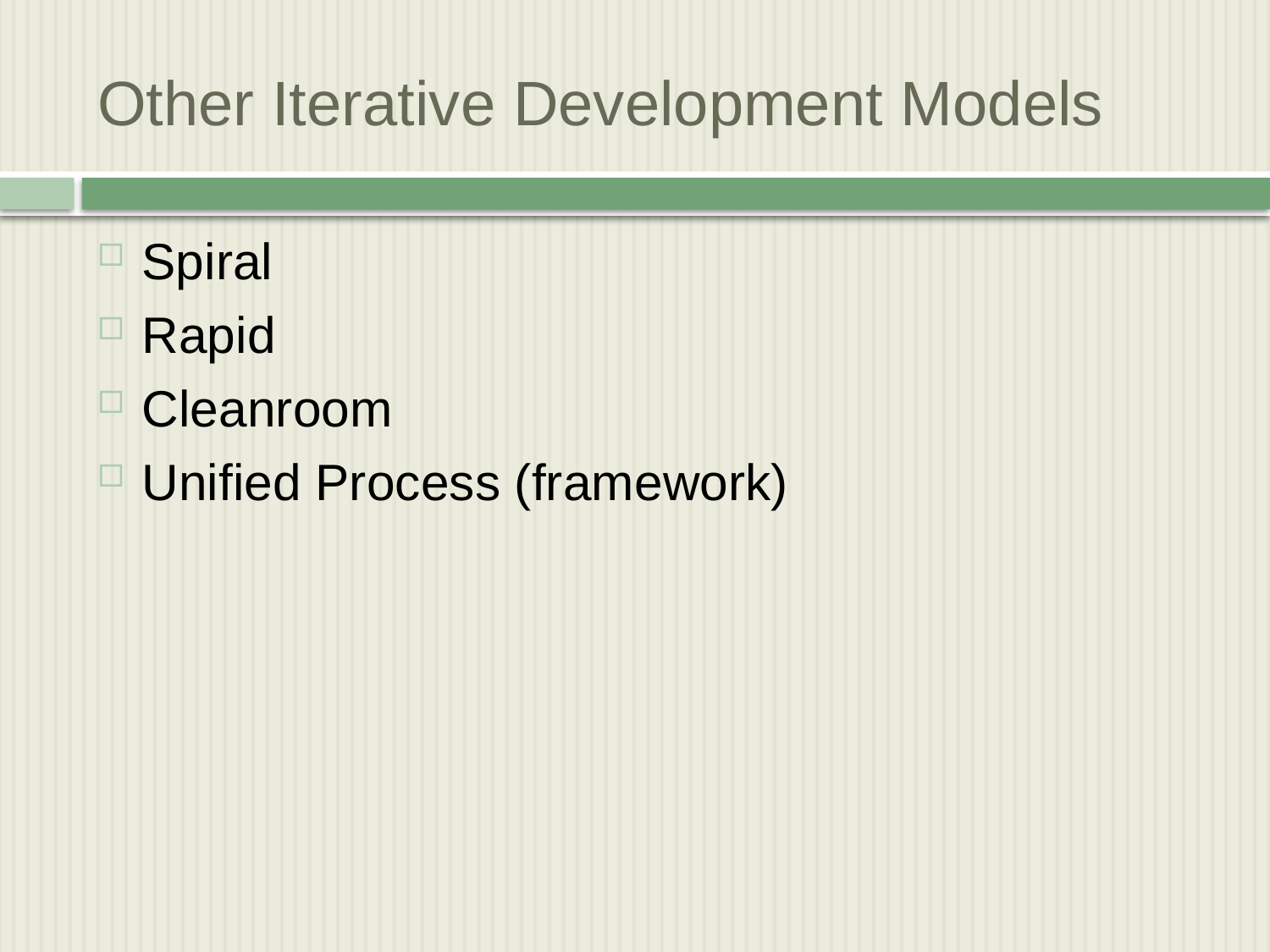

# Other Iterative Development Models
Spiral
Rapid
Cleanroom
Unified Process (framework)